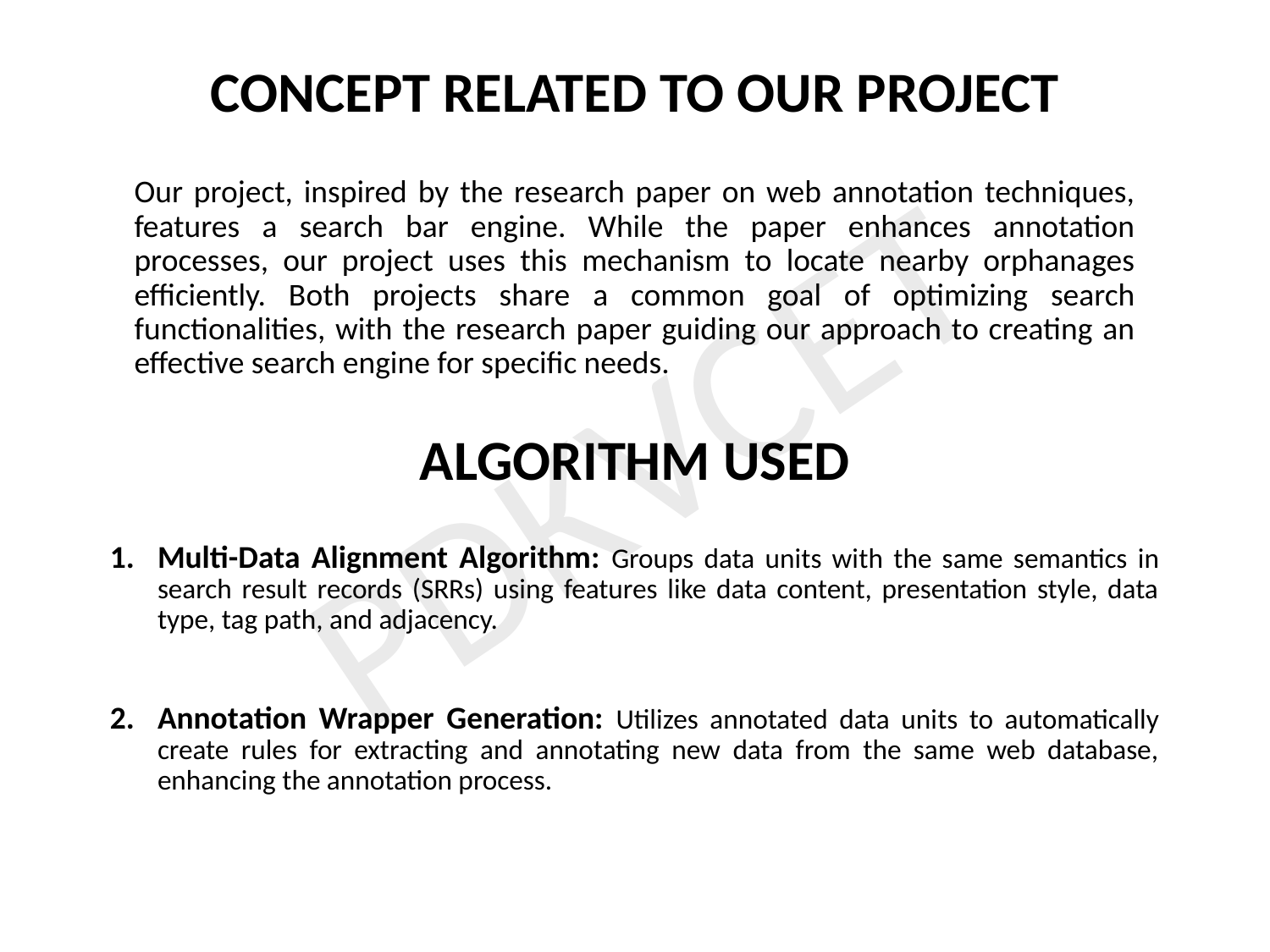

CONCEPT RELATED TO OUR PROJECT
Our project, inspired by the research paper on web annotation techniques, features a search bar engine. While the paper enhances annotation processes, our project uses this mechanism to locate nearby orphanages efficiently. Both projects share a common goal of optimizing search functionalities, with the research paper guiding our approach to creating an effective search engine for specific needs.
PDKVCET
ALGORITHM USED
Multi-Data Alignment Algorithm: Groups data units with the same semantics in search result records (SRRs) using features like data content, presentation style, data type, tag path, and adjacency.

Annotation Wrapper Generation: Utilizes annotated data units to automatically create rules for extracting and annotating new data from the same web database, enhancing the annotation process.